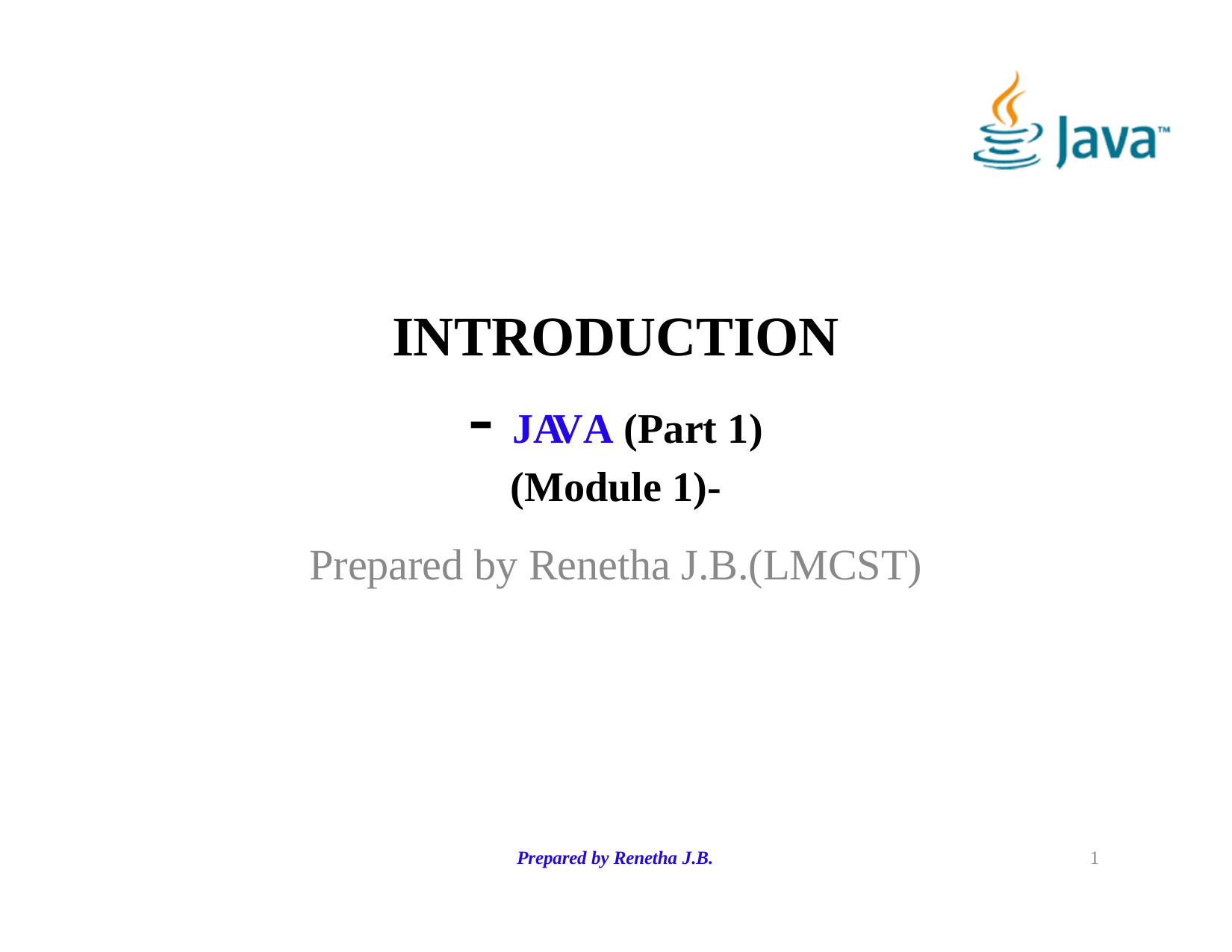

# INTRODUCTION
- JAVA (Part 1)
(Module 1)-
Prepared by Renetha J.B.(LMCST)
Prepared by Renetha J.B.
1